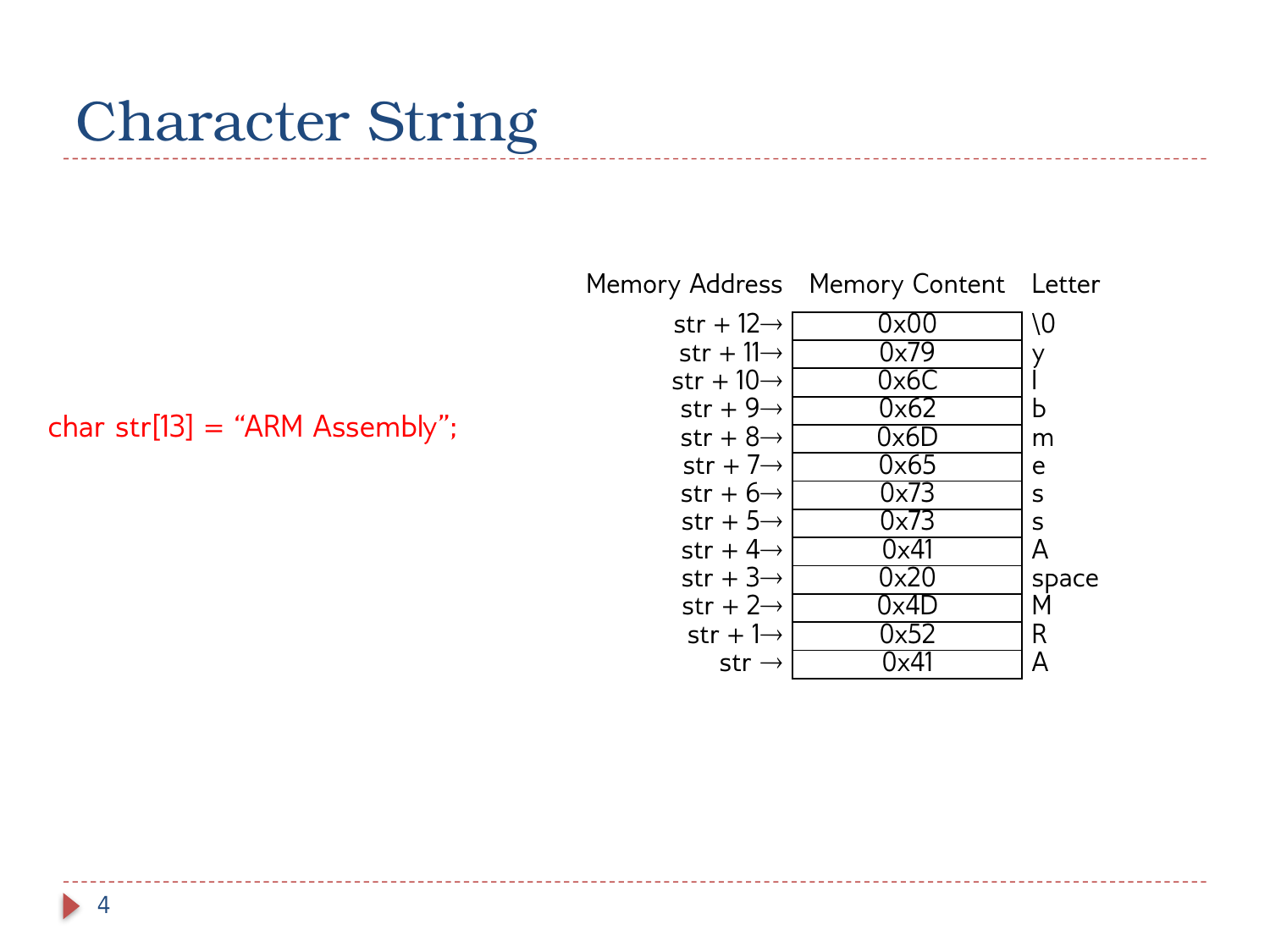

# Character String
| Memory Address | Memory Content | Letter |
| --- | --- | --- |
| str + 12→ | 0x00 | \0 |
| str + 11→ | 0x79 | y |
| str + 10→ | 0x6C | l |
| str + 9→ | 0x62 | b |
| str + 8→ | 0x6D | m |
| str + 7→ | 0x65 | e |
| str + 6→ | 0x73 | s |
| str + 5→ | 0x73 | s |
| str + 4→ | 0x41 | A |
| str + 3→ | 0x20 | space |
| str + 2→ | 0x4D | M |
| str + 1→ | 0x52 | R |
| str → | 0x41 | A |
char str[13] = “ARM Assembly”;
4